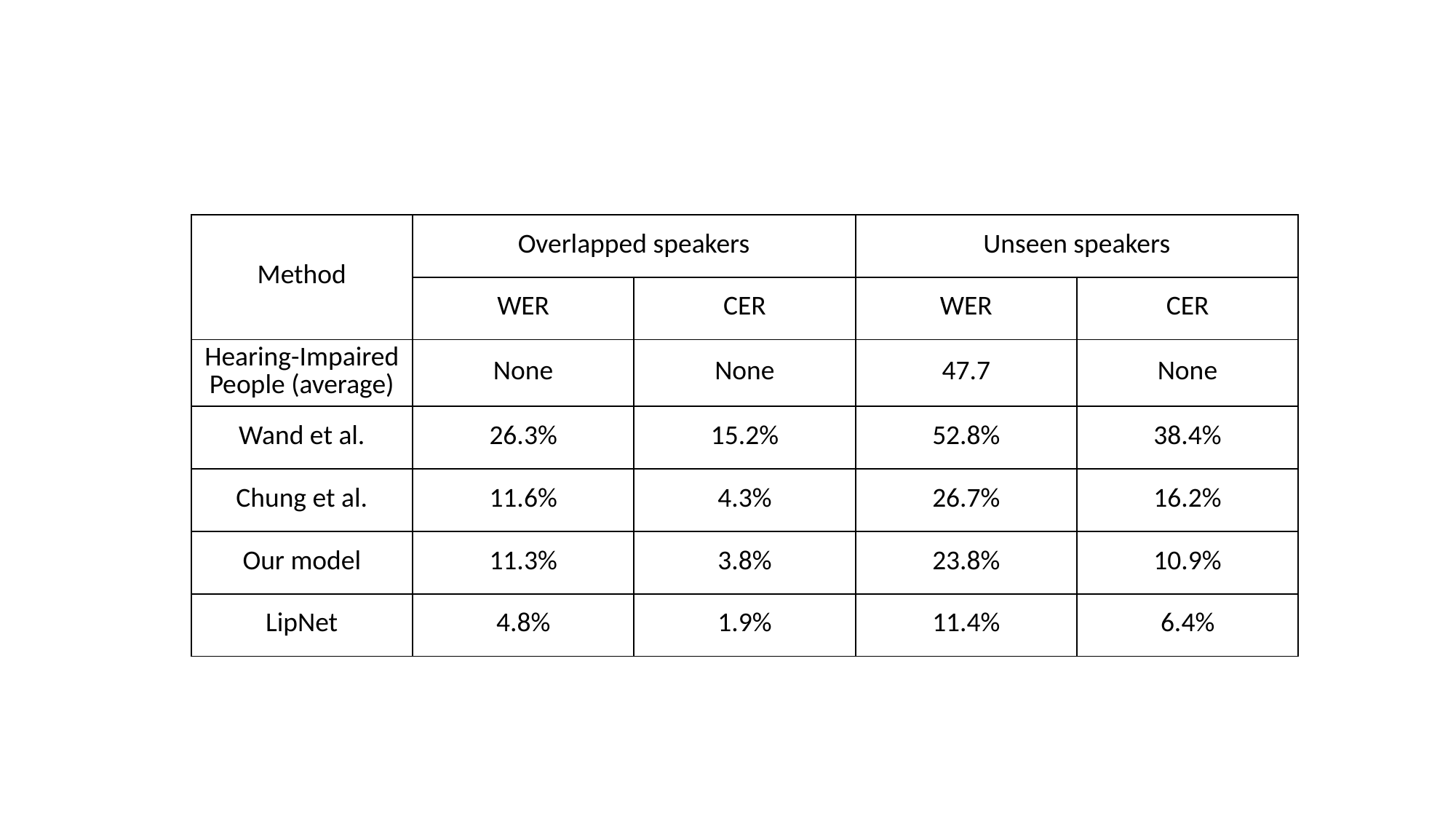

| Method | Overlapped speakers |  | Unseen speakers |  |
| --- | --- | --- | --- | --- |
|  | WER | CER | WER | CER |
| Hearing-Impaired People (average) | None | None | 47.7 | None |
| Wand et al. | 26.3% | 15.2% | 52.8% | 38.4% |
| Chung et al. | 11.6% | 4.3% | 26.7% | 16.2% |
| Our model | 11.3% | 3.8% | 23.8% | 10.9% |
| LipNet | 4.8% | 1.9% | 11.4% | 6.4% |